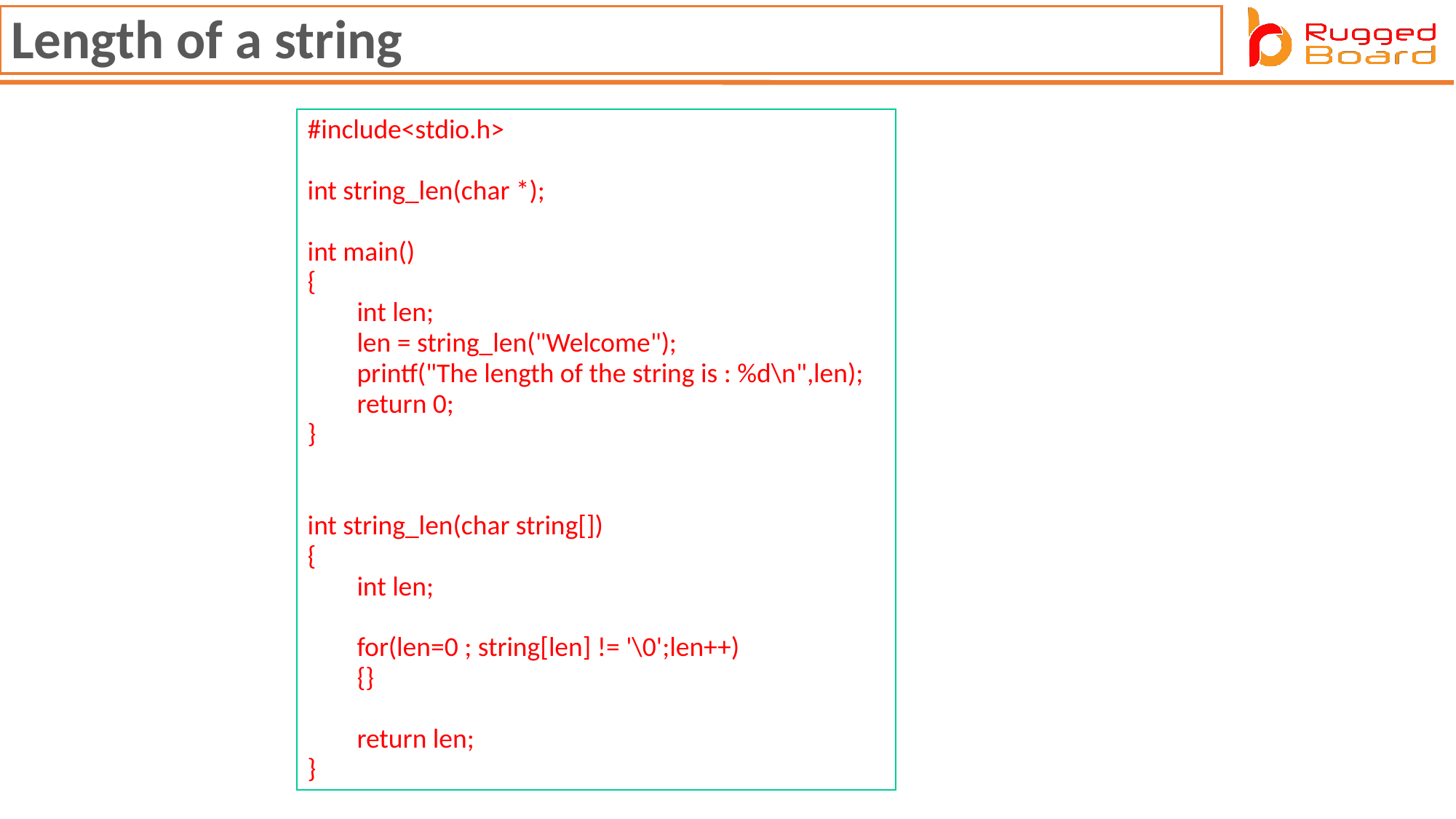

Length of a string
#include<stdio.h>

int string_len(char *);

int main()
{
        int len;
        len = string_len("Welcome");
        printf("The length of the string is : %d\n",len);
        return 0;
}

int string_len(char string[])
{
        int len;

        for(len=0 ; string[len] != '\0';len++)
        {}

        return len;
}